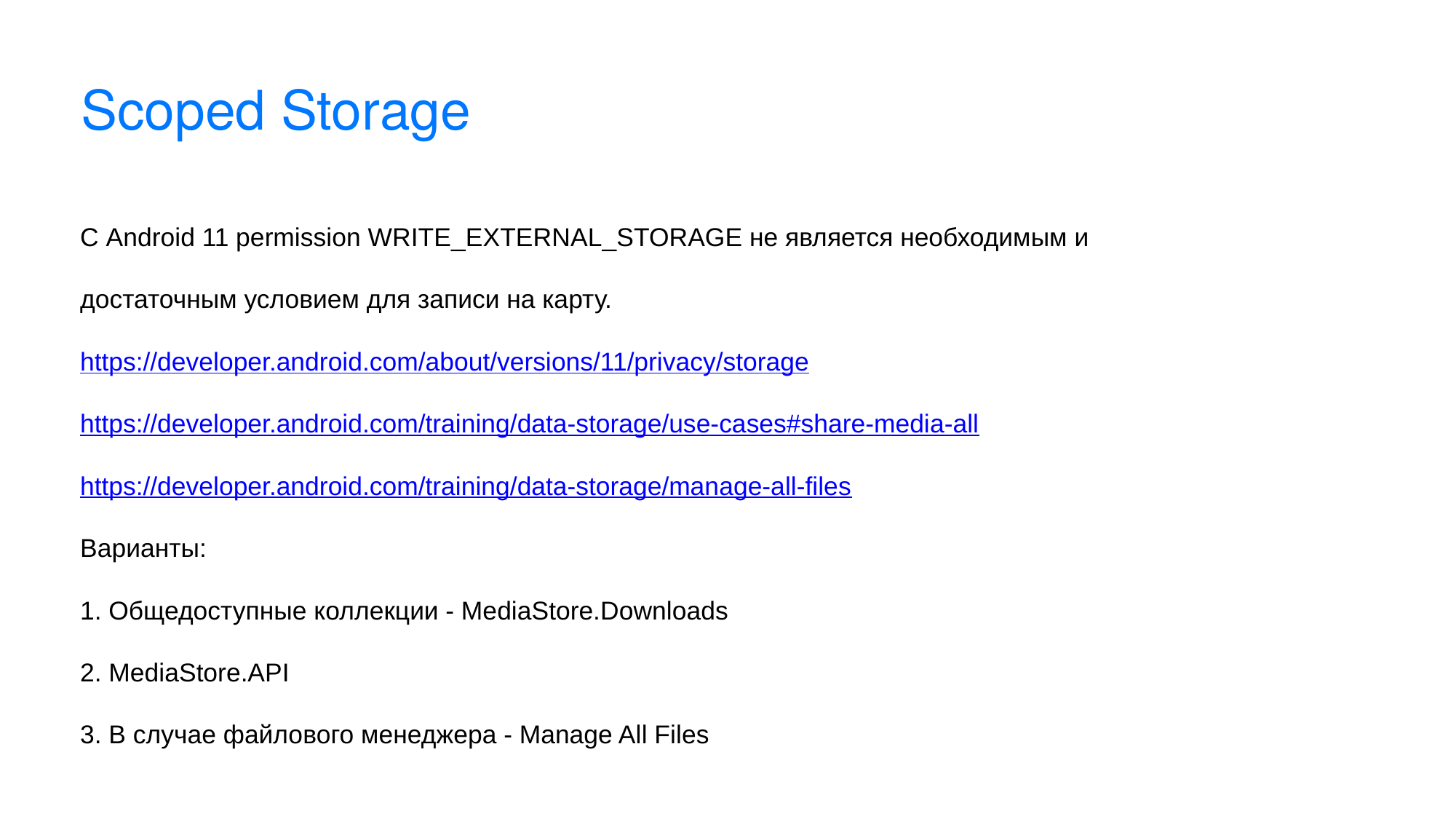

# Scoped Storage
С Android 11 permission WRITE_EXTERNAL_STORAGE не является необходимым и достаточным условием для записи на карту.
https://developer.android.com/about/versions/11/privacy/storage
https://developer.android.com/training/data-storage/use-cases#share-media-all
https://developer.android.com/training/data-storage/manage-all-files
Варианты:
1. Общедоступные коллекции - MediaStore.Downloads
2. MediaStore.API
3. В случае файлового менеджера - Manage All Files